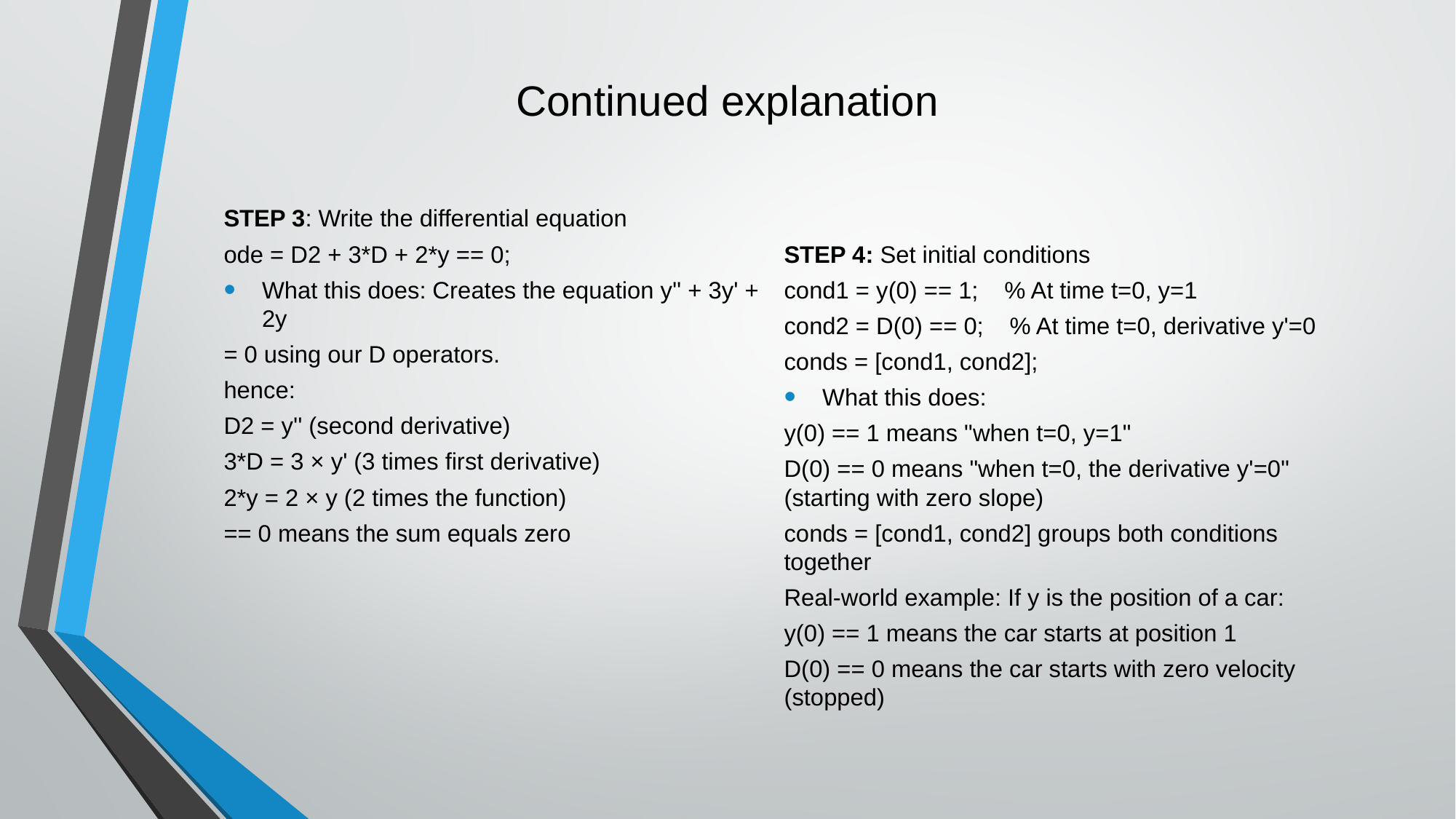

# Continued explanation
STEP 3: Write the differential equation
ode = D2 + 3*D + 2*y == 0;
What this does: Creates the equation y'' + 3y' + 2y
= 0 using our D operators.
hence:
D2 = y'' (second derivative)
3*D = 3 × y' (3 times first derivative)
2*y = 2 × y (2 times the function)
== 0 means the sum equals zero

STEP 4: Set initial conditions
cond1 = y(0) == 1;    % At time t=0, y=1
cond2 = D(0) == 0;    % At time t=0, derivative y'=0
conds = [cond1, cond2];
What this does:
y(0) == 1 means "when t=0, y=1"
D(0) == 0 means "when t=0, the derivative y'=0" (starting with zero slope)
conds = [cond1, cond2] groups both conditions together
Real-world example: If y is the position of a car:
y(0) == 1 means the car starts at position 1
D(0) == 0 means the car starts with zero velocity (stopped)